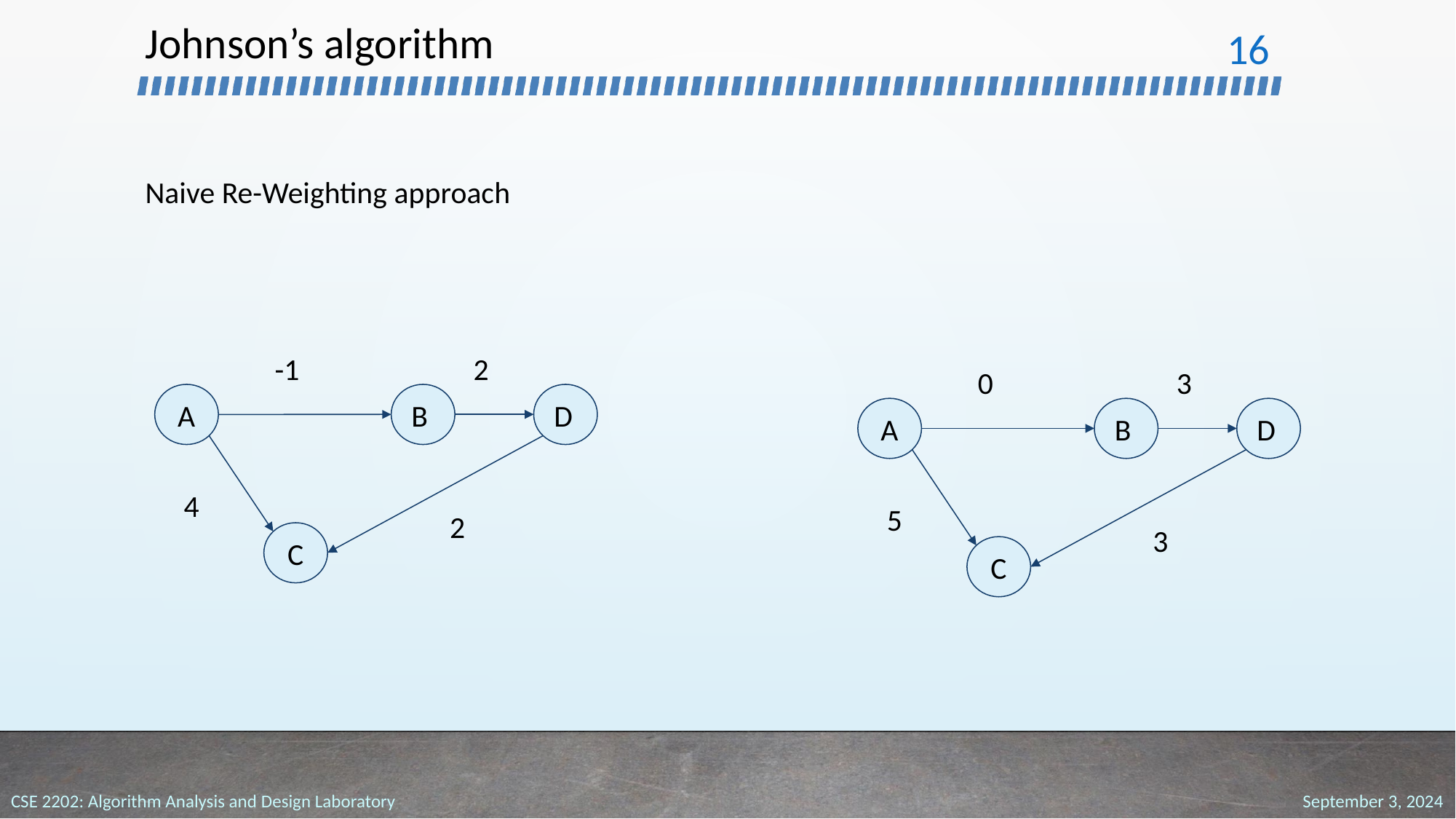

# Johnson’s algorithm
16
Naive Re-Weighting approach
-1
2
0
3
A
B
D
A
B
D
4
5
2
3
C
C
September 3, 2024
CSE 2202: Algorithm Analysis and Design Laboratory